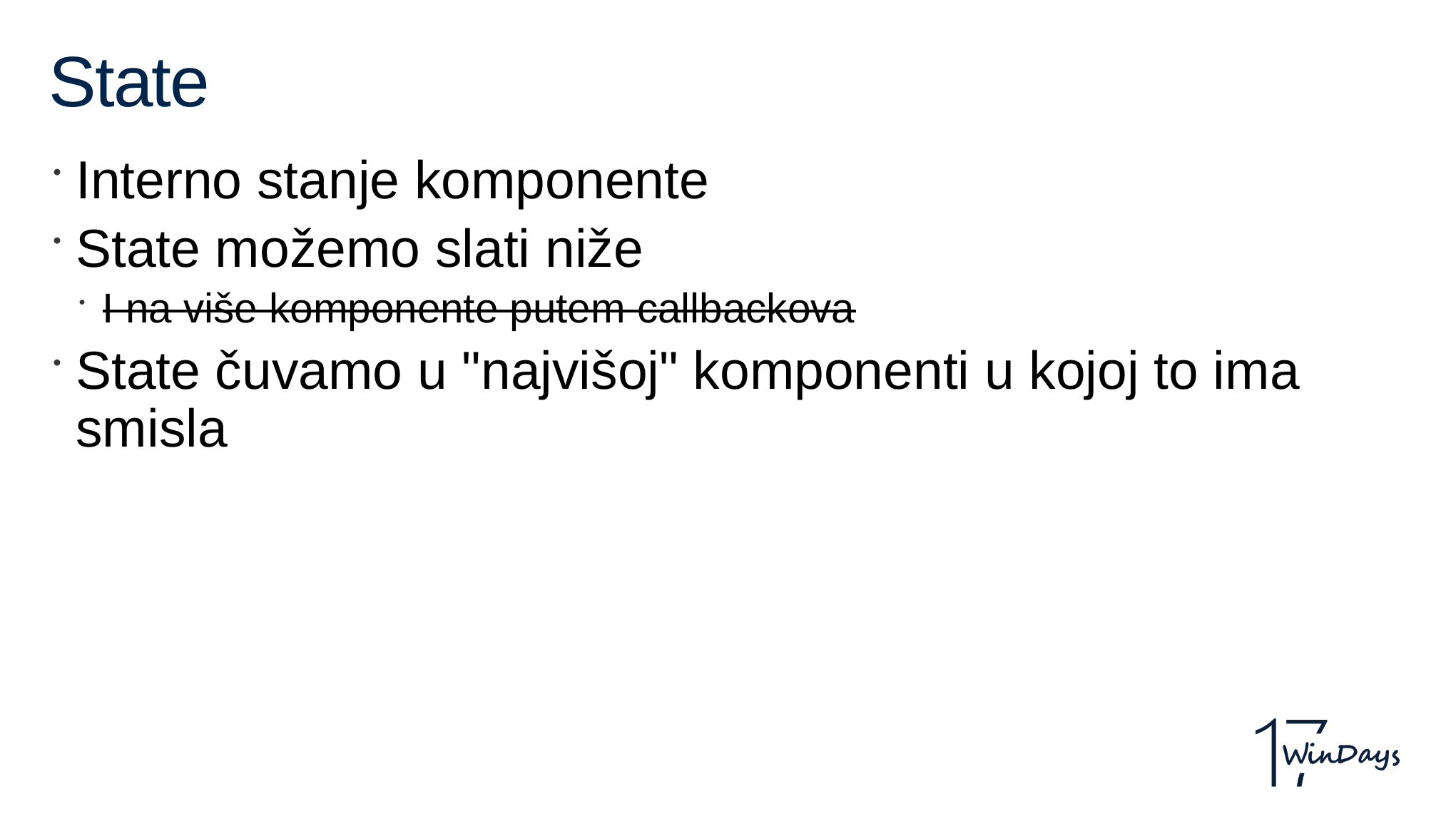

# State
Interno stanje komponente
State možemo slati niže
I na više komponente putem callbackova
State čuvamo u "najvišoj" komponenti u kojoj to ima smisla